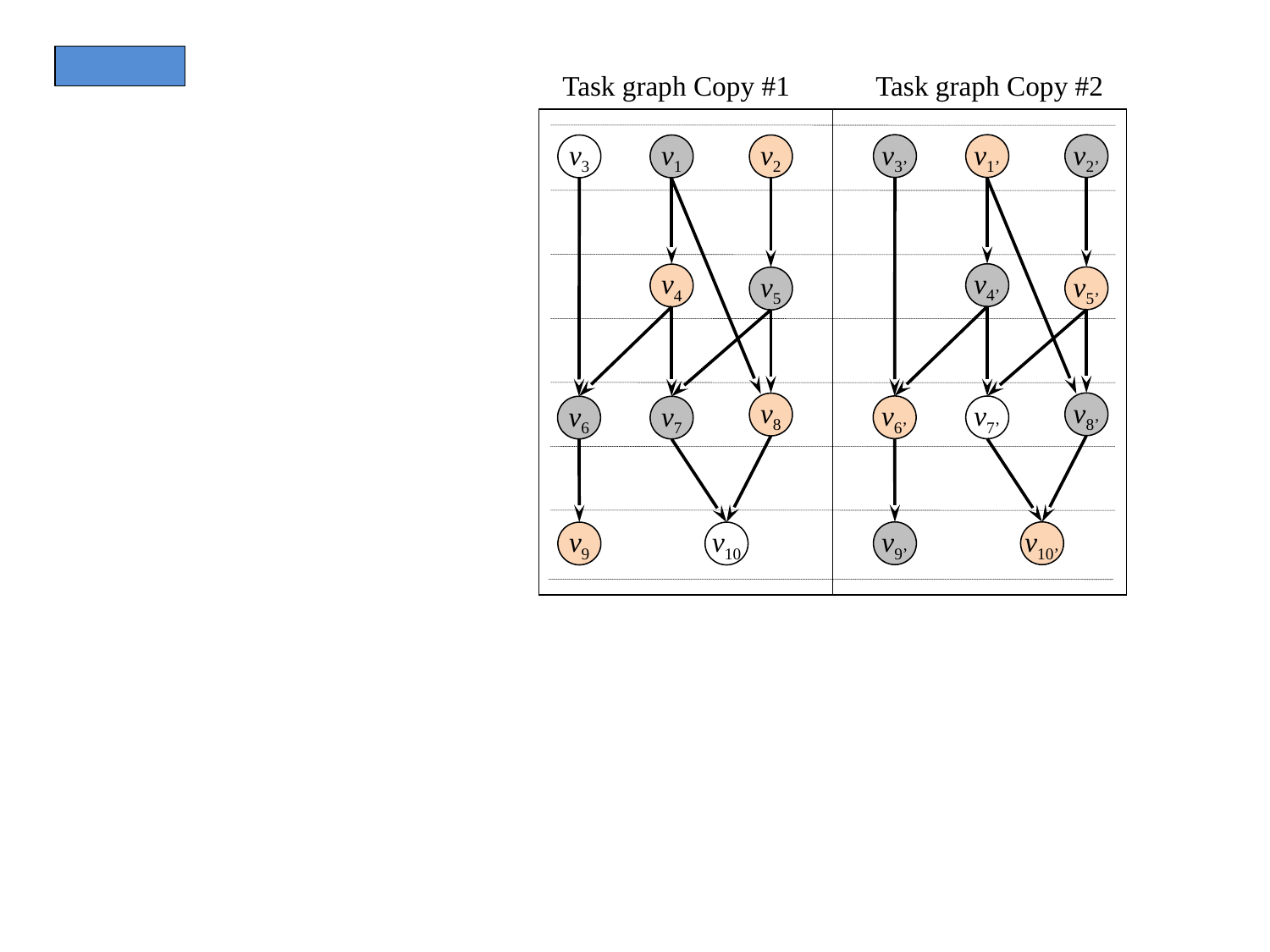

Task graph Copy #2
Task graph Copy #1

v3’
v1’
v2’
v3
v1
v2

v4’
v4
v5’
v5

v8’
v8
v6’
v7’
v6
v7

v9’
v10’
v9
v10